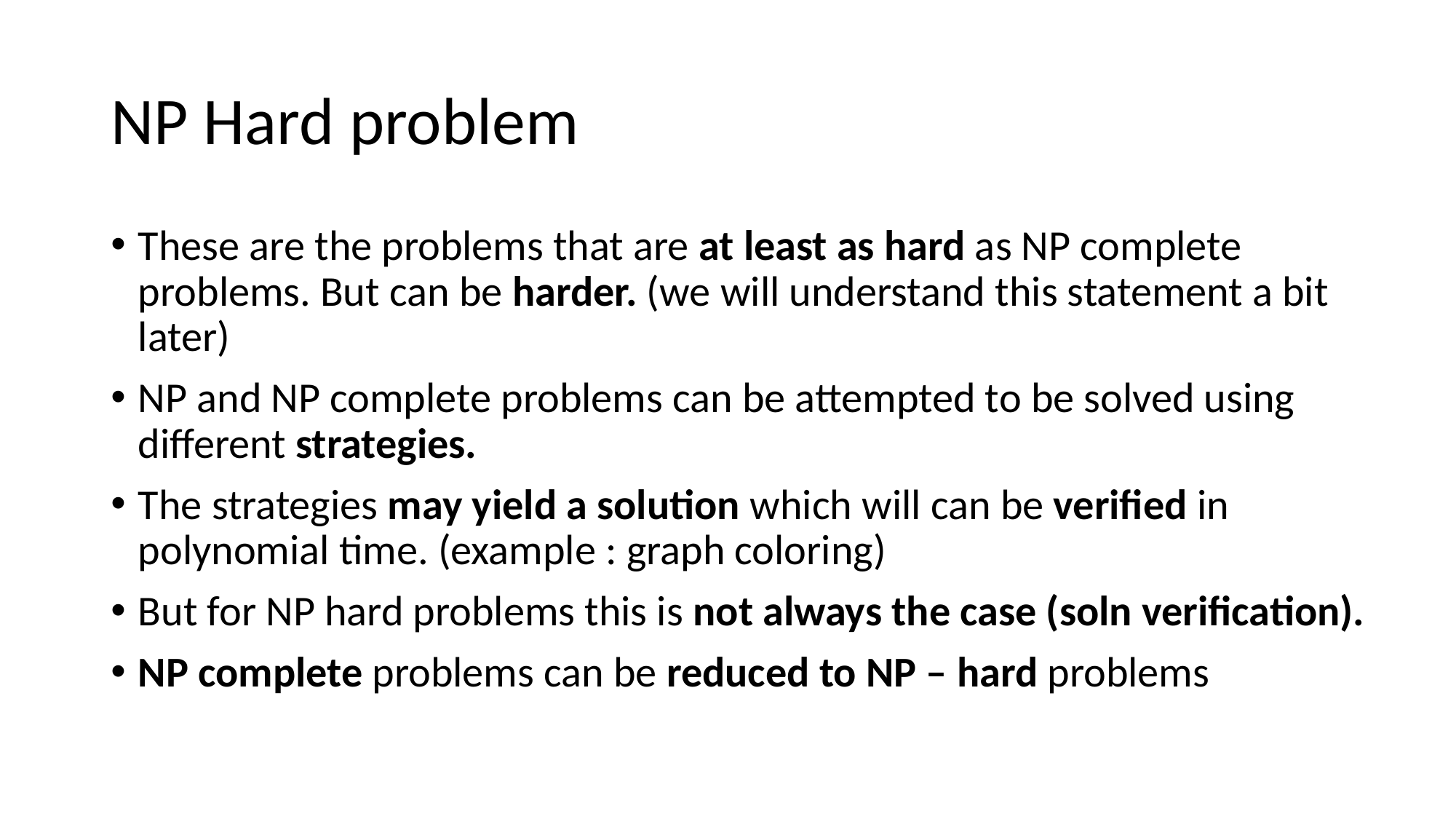

# NP Hard problem
These are the problems that are at least as hard as NP complete problems. But can be harder. (we will understand this statement a bit later)
NP and NP complete problems can be attempted to be solved using different strategies.
The strategies may yield a solution which will can be verified in polynomial time. (example : graph coloring)
But for NP hard problems this is not always the case (soln verification).
NP complete problems can be reduced to NP – hard problems